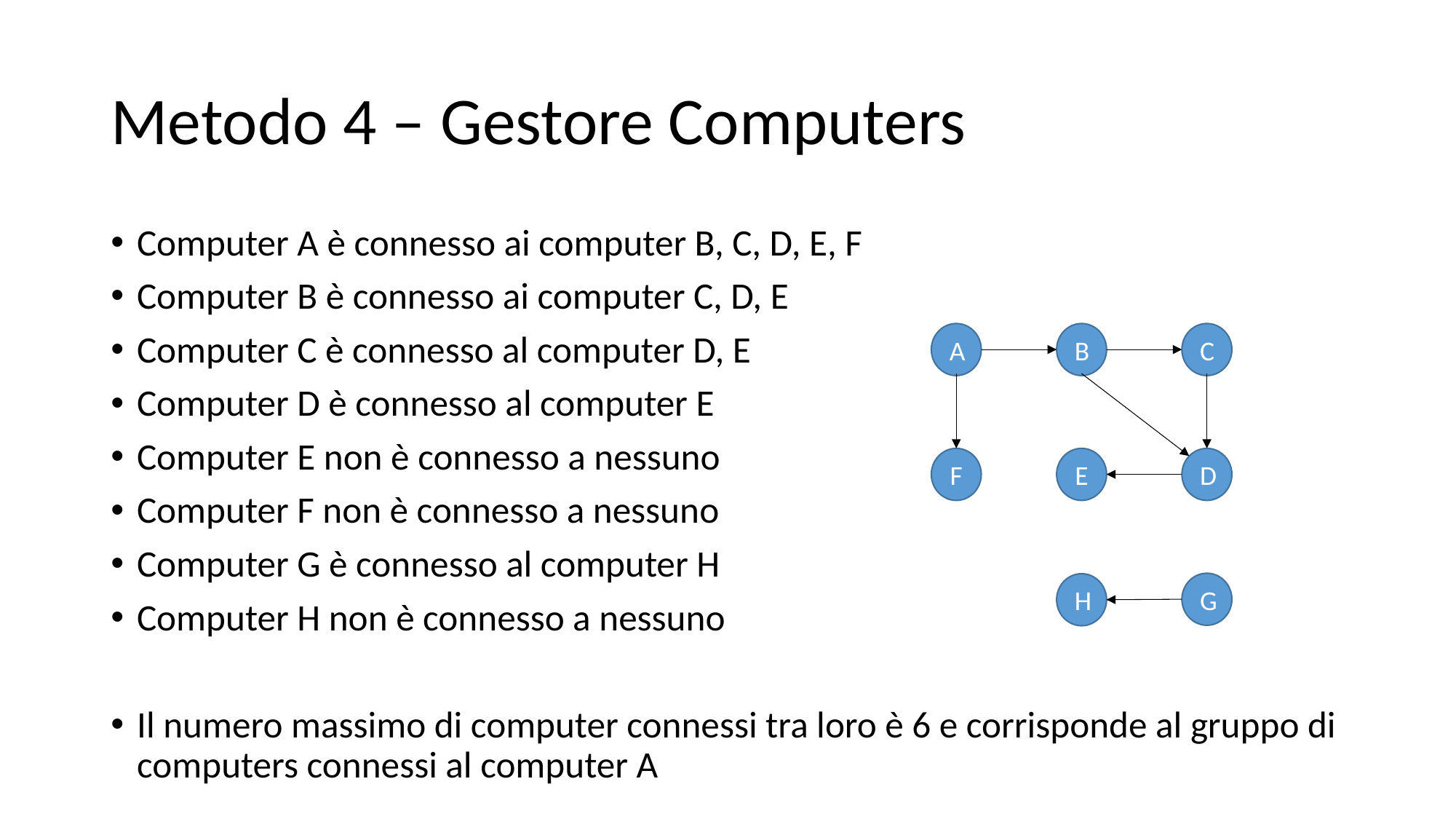

# Metodo 4 – Gestore Computers
Computer A è connesso ai computer B, C, D, E, F
Computer B è connesso ai computer C, D, E
Computer C è connesso al computer D, E
Computer D è connesso al computer E
Computer E non è connesso a nessuno
Computer F non è connesso a nessuno
Computer G è connesso al computer H
Computer H non è connesso a nessuno

Il numero massimo di computer connessi tra loro è 6 e corrisponde al gruppo di computers connessi al computer A
A
B
C
F
E
D
G
H